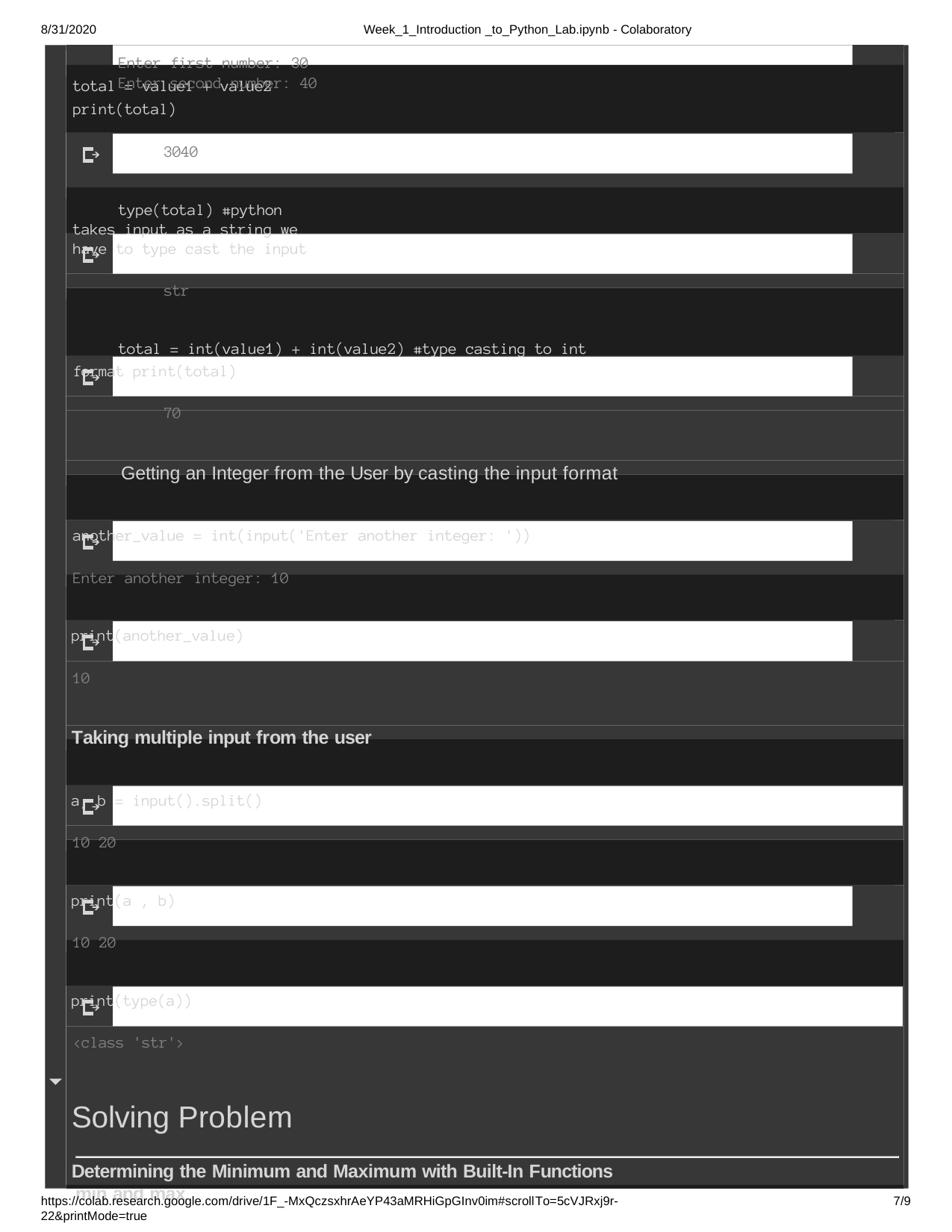

8/31/2020
Week_1_Introduction _to_Python_Lab.ipynb - Colaboratory

Enter first number: 30 total = value1 + value2 print(total)

3040

type(total) #python takes input as a string we have to type cast the input

str

total = int(value1) + int(value2) #type casting to int format print(total)

70

Getting an Integer from the User by casting the input format

another_value = int(input('Enter another integer: '))

Enter another integer: 10

print(another_value)

10

Taking multiple input from the user

a, b = input().split()

10 20

print(a , b)

10 20

print(type(a))

<class 'str'>

Solving Problem

Determining the Minimum and Maximum with Built-In Functions min and max

Enter second number: 40

https://colab.research.google.com/drive/1F_-MxQczsxhrAeYP43aMRHiGpGInv0im#scrollTo=5cVJRxj9r-22&printMode=true
7/9